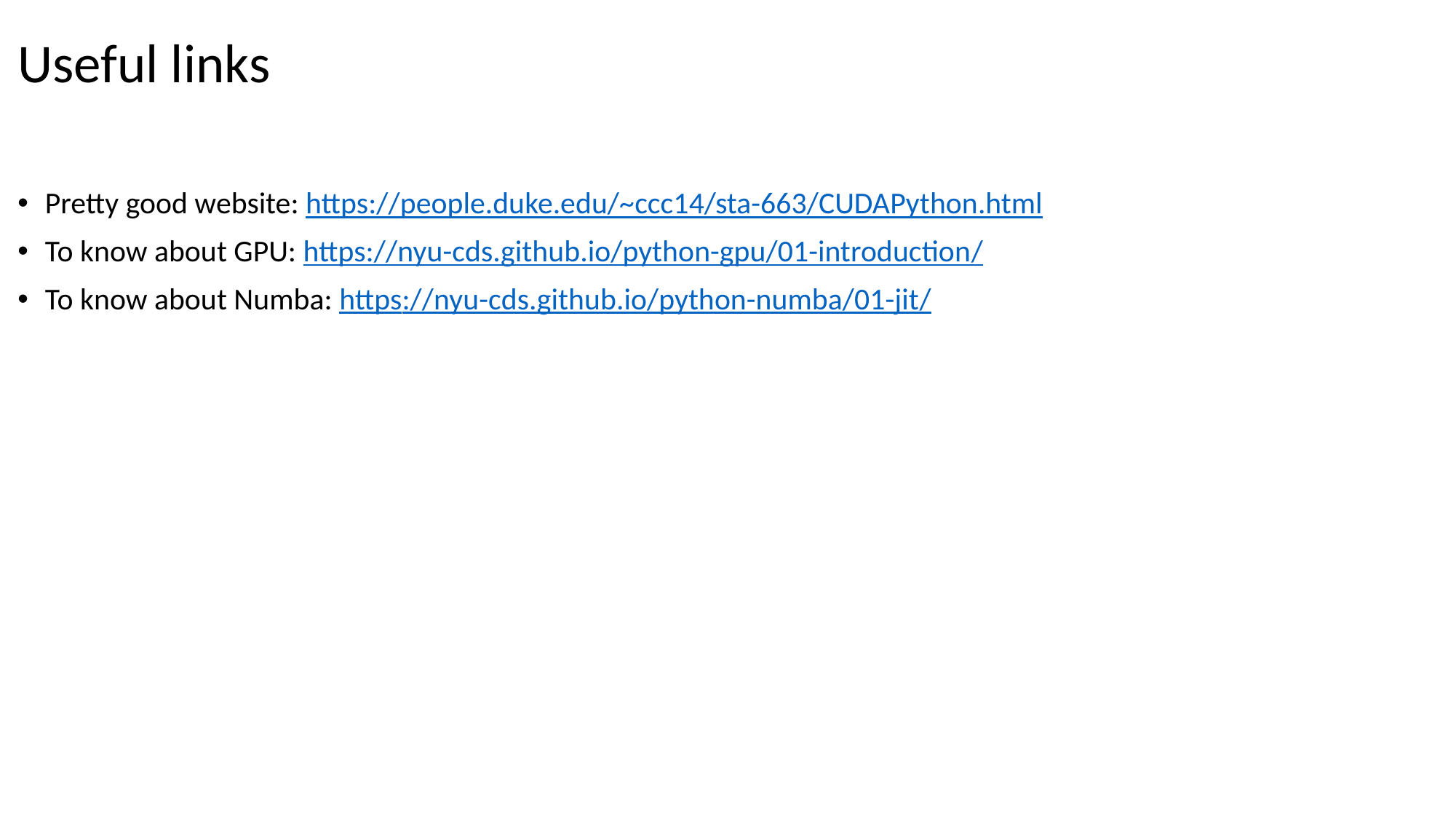

# Useful links

Pretty good website: https://people.duke.edu/~ccc14/sta-663/CUDAPython.html
To know about GPU: https://nyu-cds.github.io/python-gpu/01-introduction/
To know about Numba: https://nyu-cds.github.io/python-numba/01-jit/